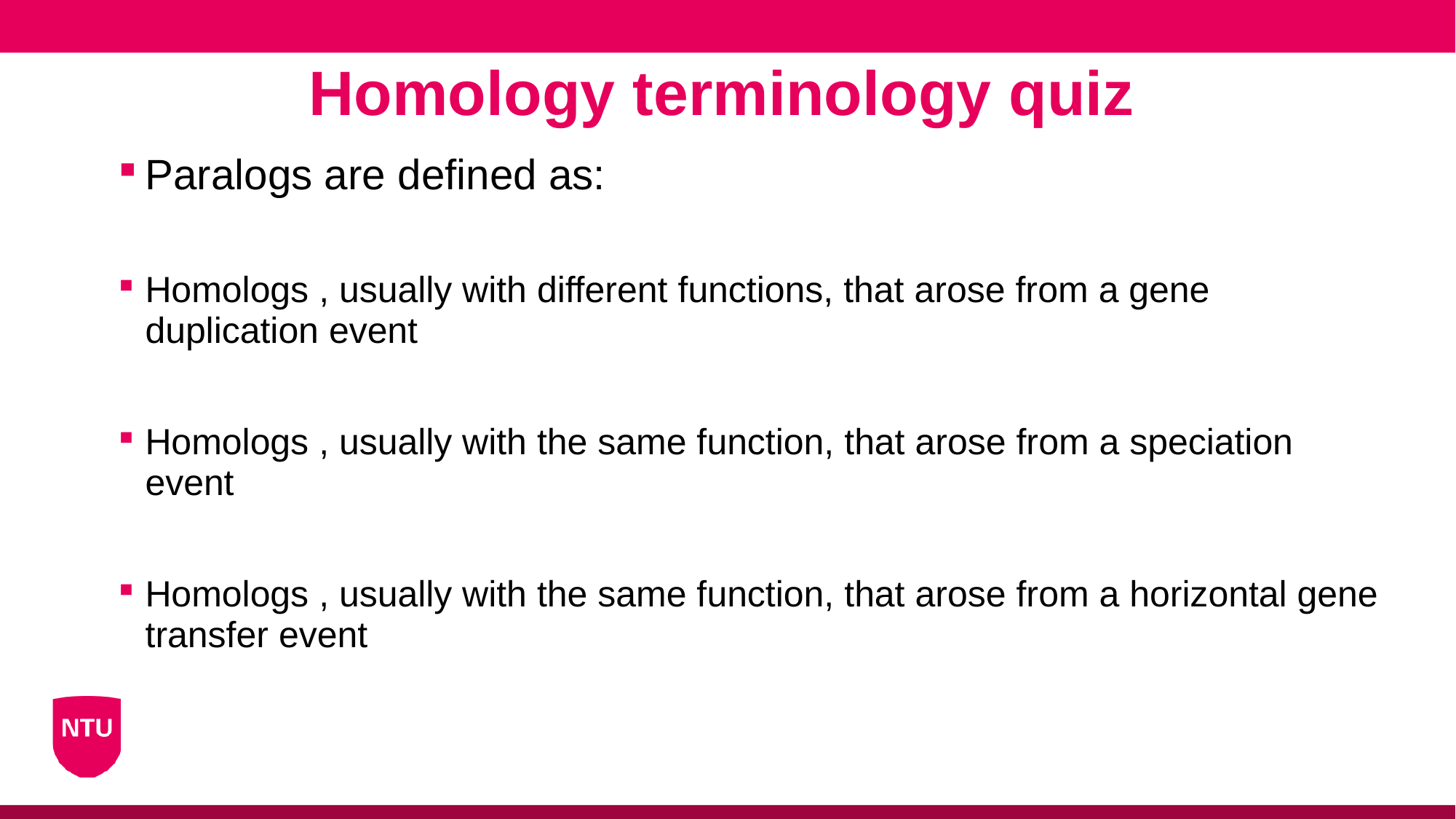

Homology terminology quiz
Paralogs are defined as:

Homologs , usually with different functions, that arose from a gene duplication event

Homologs , usually with the same function, that arose from a speciation event

Homologs , usually with the same function, that arose from a horizontal gene transfer event